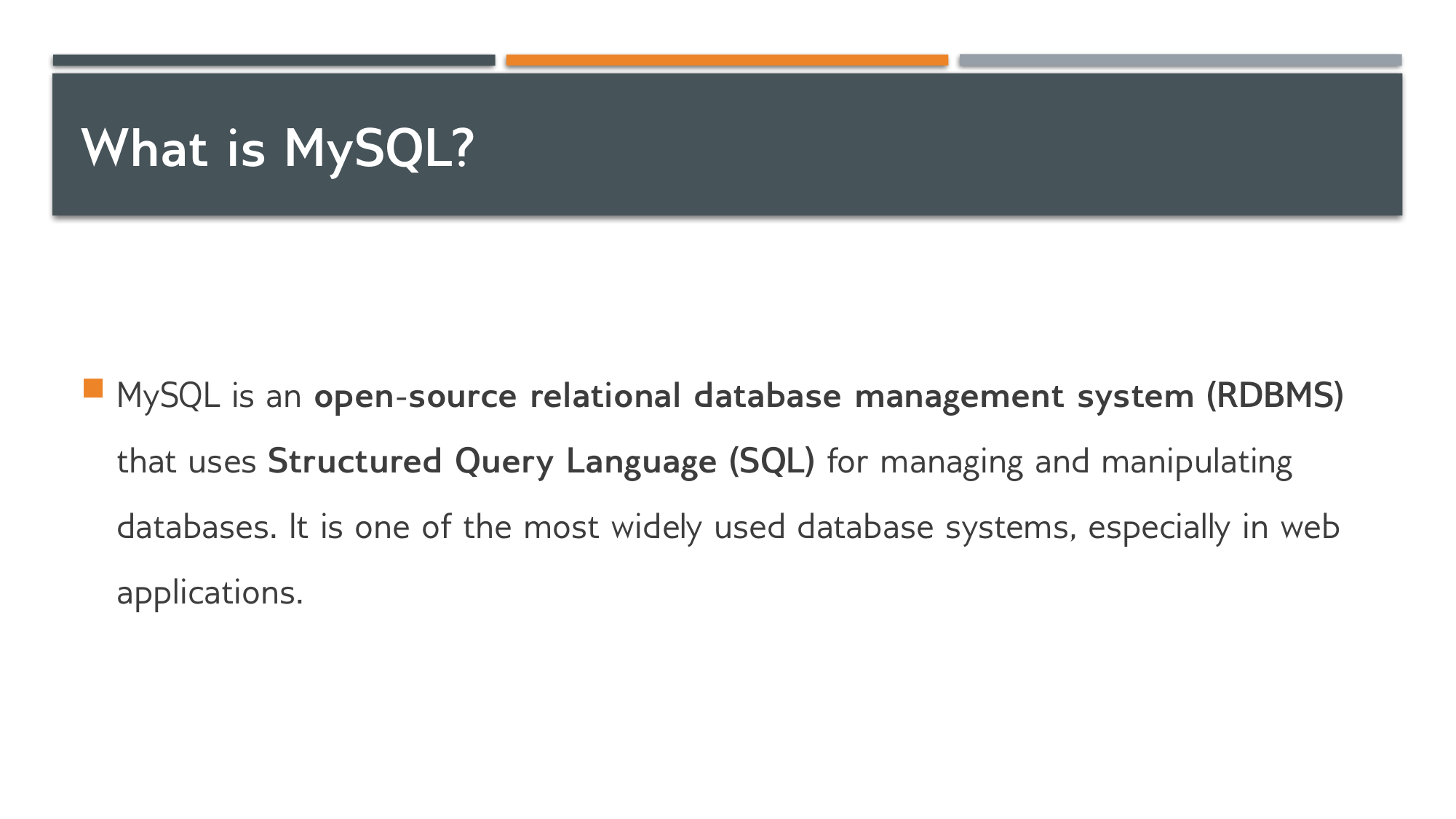

# What is MySQL?
MySQL is an open-source relational database management system (RDBMS) that uses Structured Query Language (SQL) for managing and manipulating databases. It is one of the most widely used database systems, especially in web applications.